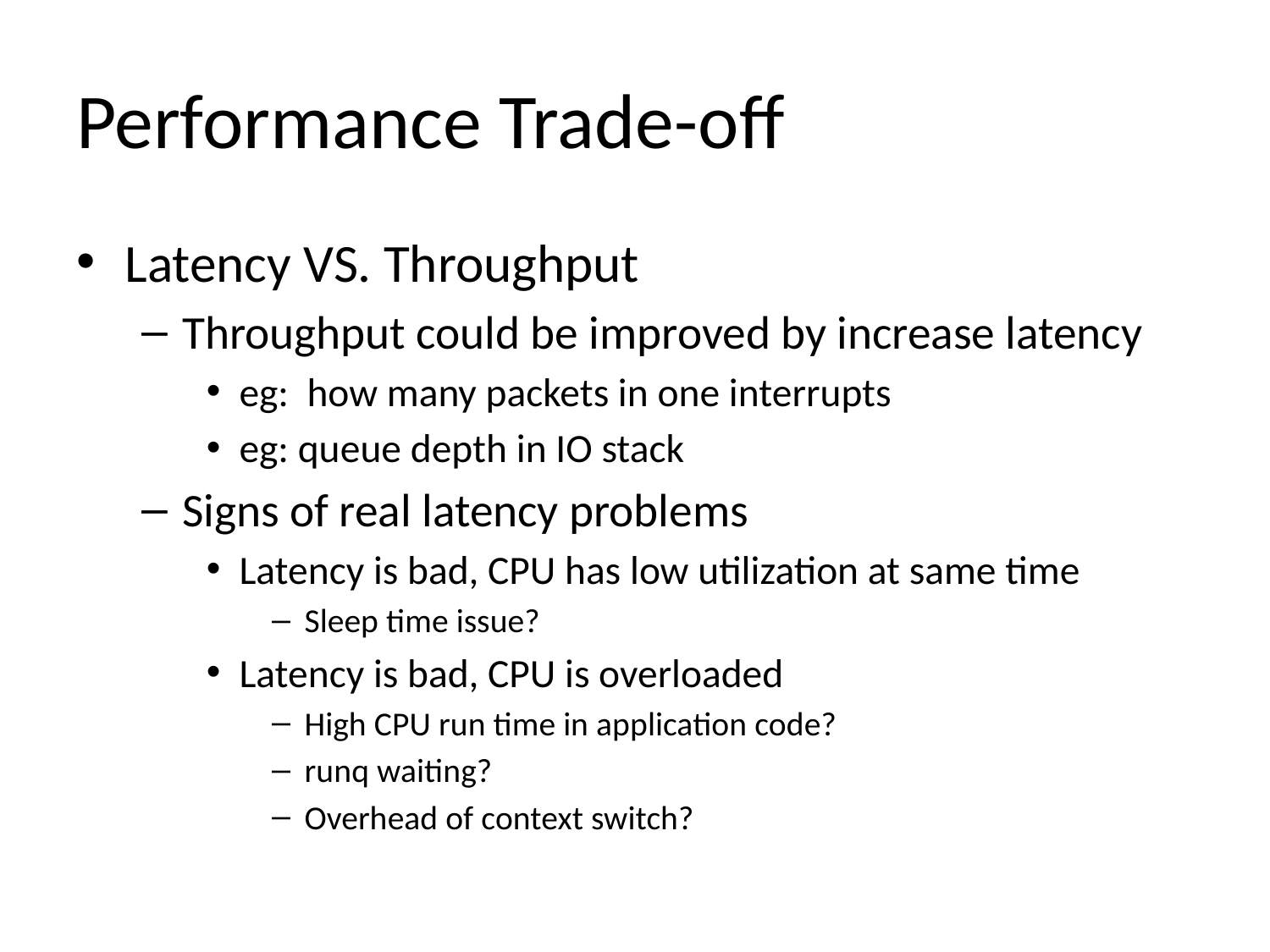

# Performance Trade-off
Latency VS. Throughput
Throughput could be improved by increase latency
eg:  how many packets in one interrupts
eg: queue depth in IO stack
Signs of real latency problems
Latency is bad, CPU has low utilization at same time
Sleep time issue?
Latency is bad, CPU is overloaded
High CPU run time in application code?
runq waiting?
Overhead of context switch?